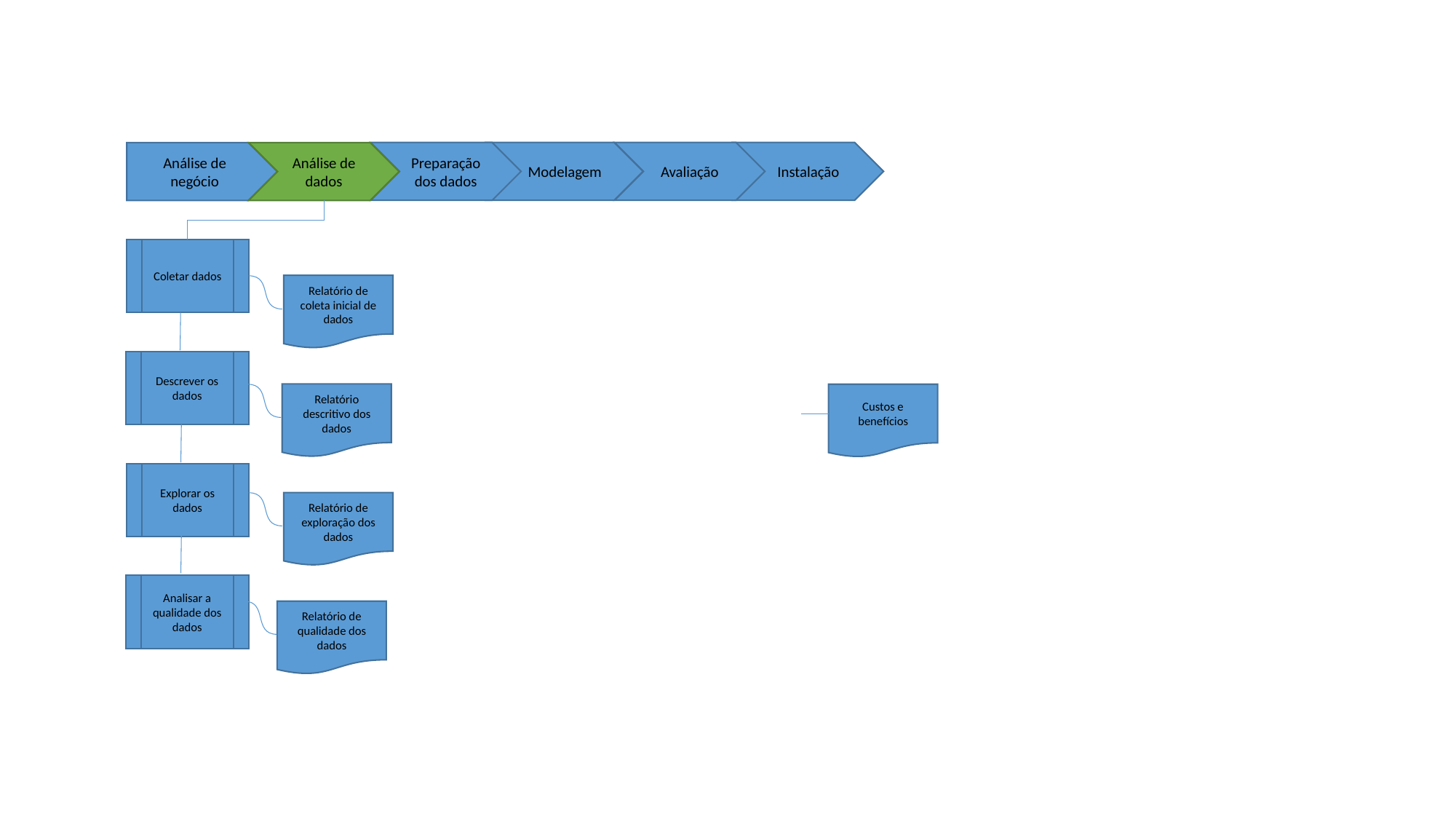

Preparação dos dados
Modelagem
Avaliação
Instalação
Análise de negócio
Análise de dados
Coletar dados
Relatório de coleta inicial de dados
Descrever os dados
Relatório descritivo dos dados
Custos e benefícios
Explorar os dados
Relatório de exploração dos dados
Analisar a qualidade dos dados
Relatório de qualidade dos dados